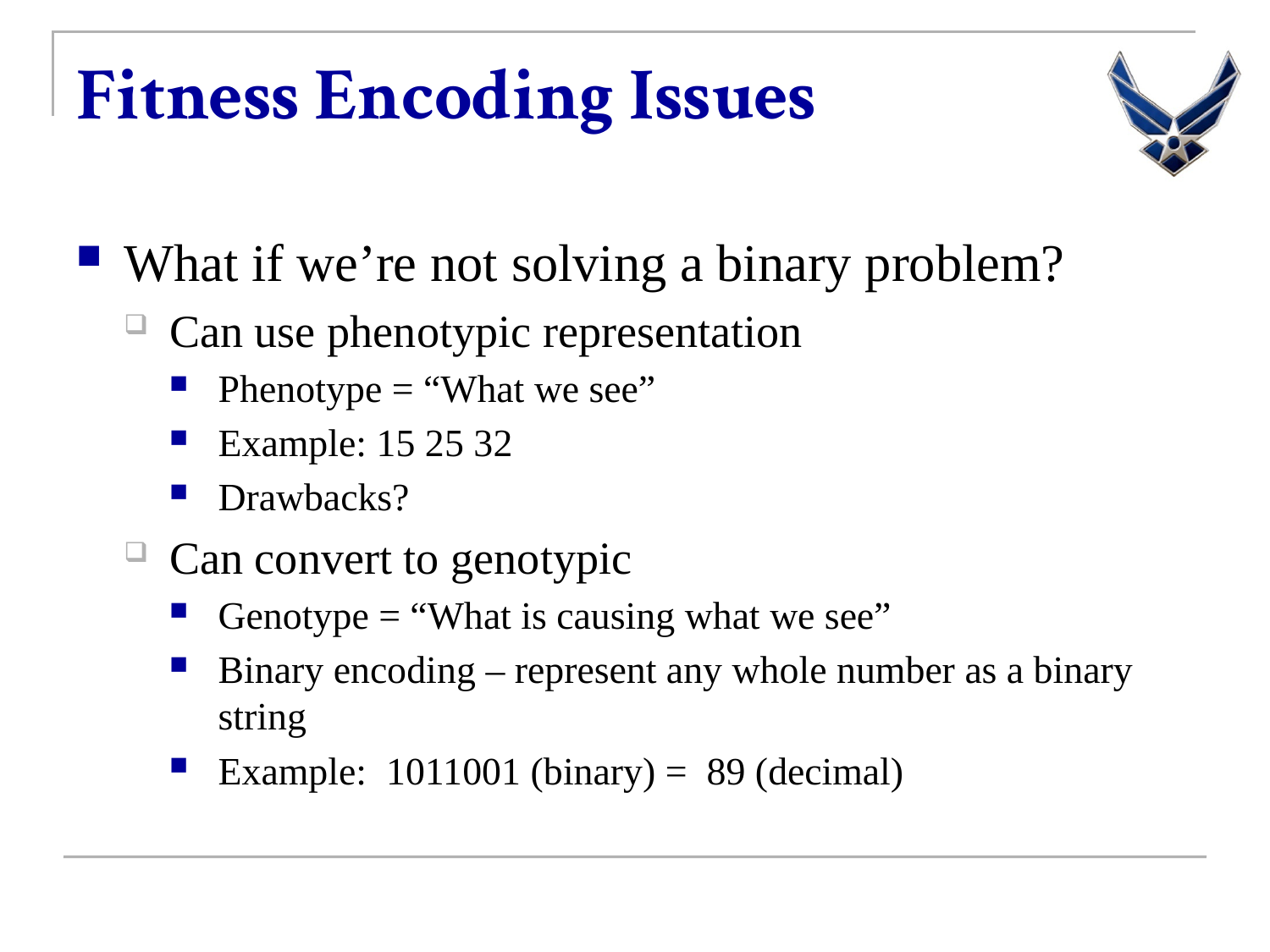

# Fitness Encoding Issues
What if we’re not solving a binary problem?
Can use phenotypic representation
Phenotype = “What we see”
Example: 15 25 32
Drawbacks?
Can convert to genotypic
Genotype = “What is causing what we see”
Binary encoding – represent any whole number as a binary string
Example:  1011001 (binary) =  89 (decimal)